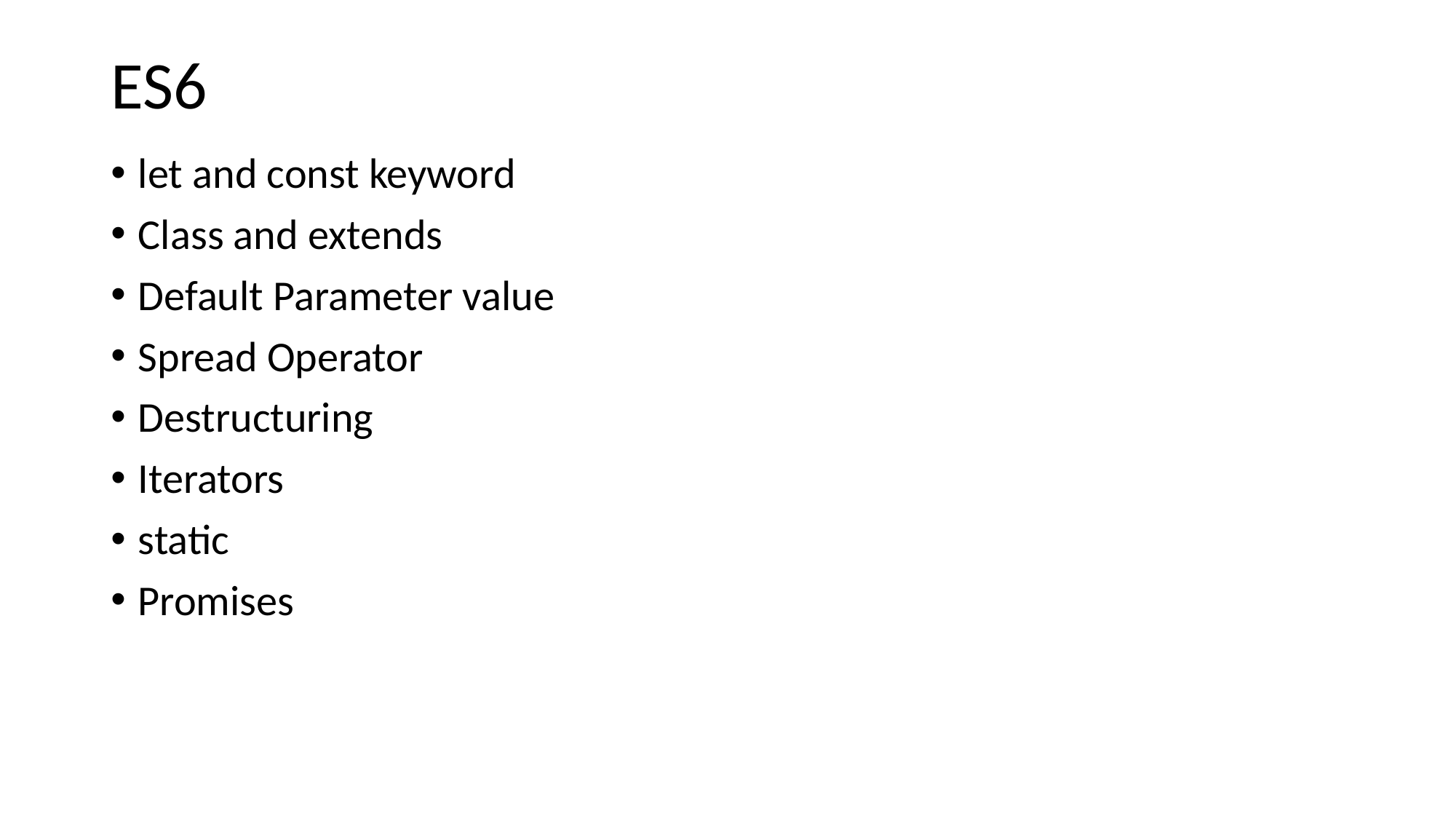

# ES6
let and const keyword
Class and extends
Default Parameter value
Spread Operator
Destructuring
Iterators
static
Promises